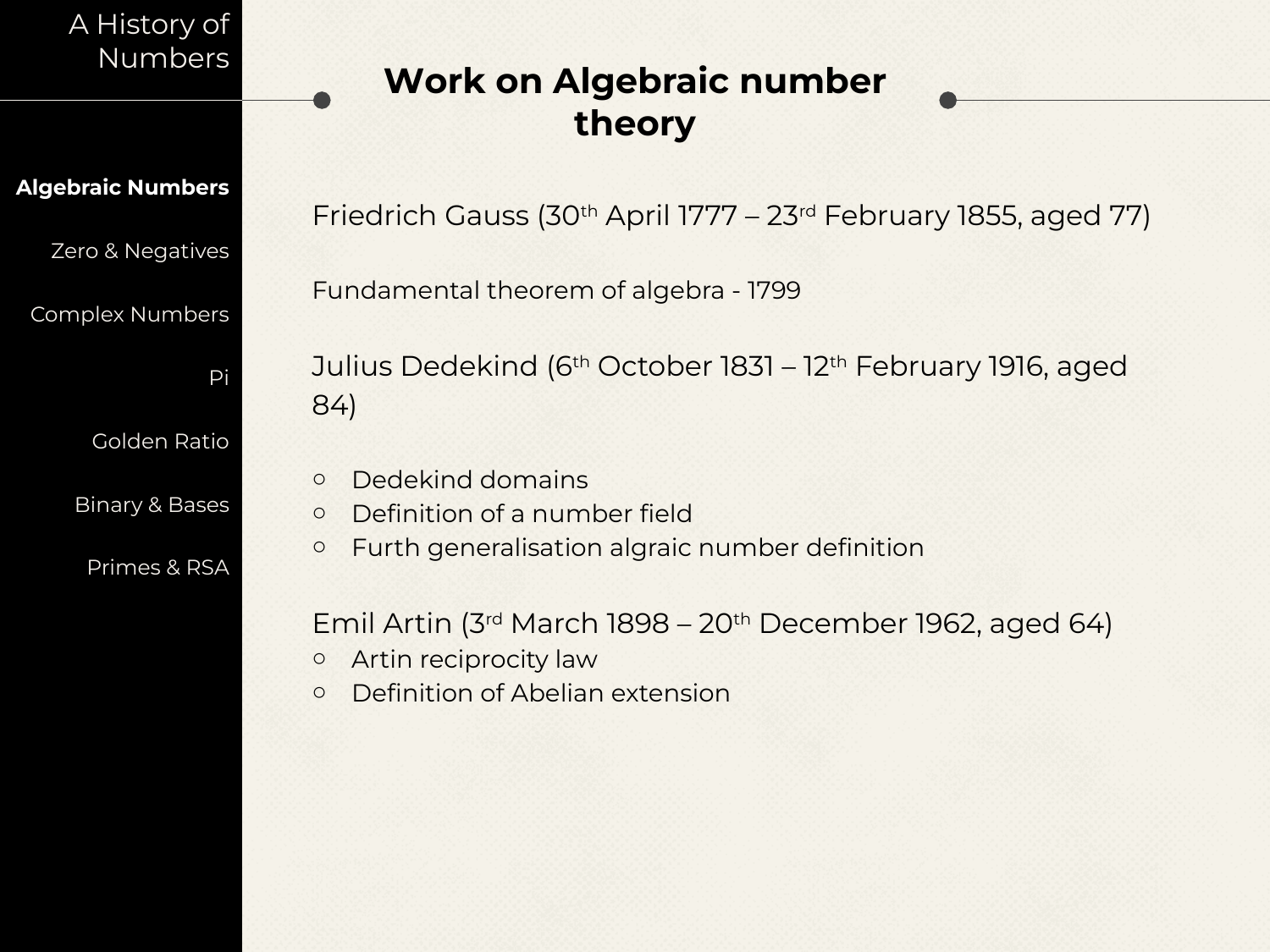

A History of Numbers
# Work on Algebraic number theory
Algebraic Numbers
Zero & Negatives
Complex Numbers
Pi
Golden Ratio
Binary & Bases
Primes & RSA
Friedrich Gauss (30th April 1777 – 23rd February 1855, aged 77)

Fundamental theorem of algebra - 1799

Julius Dedekind (6th October 1831 – 12th February 1916, aged 84)

Dedekind domains
Definition of a number field
Furth generalisation algraic number definition

Emil Artin (3rd March 1898 – 20th December 1962, aged 64)
Artin reciprocity law
Definition of Abelian extension